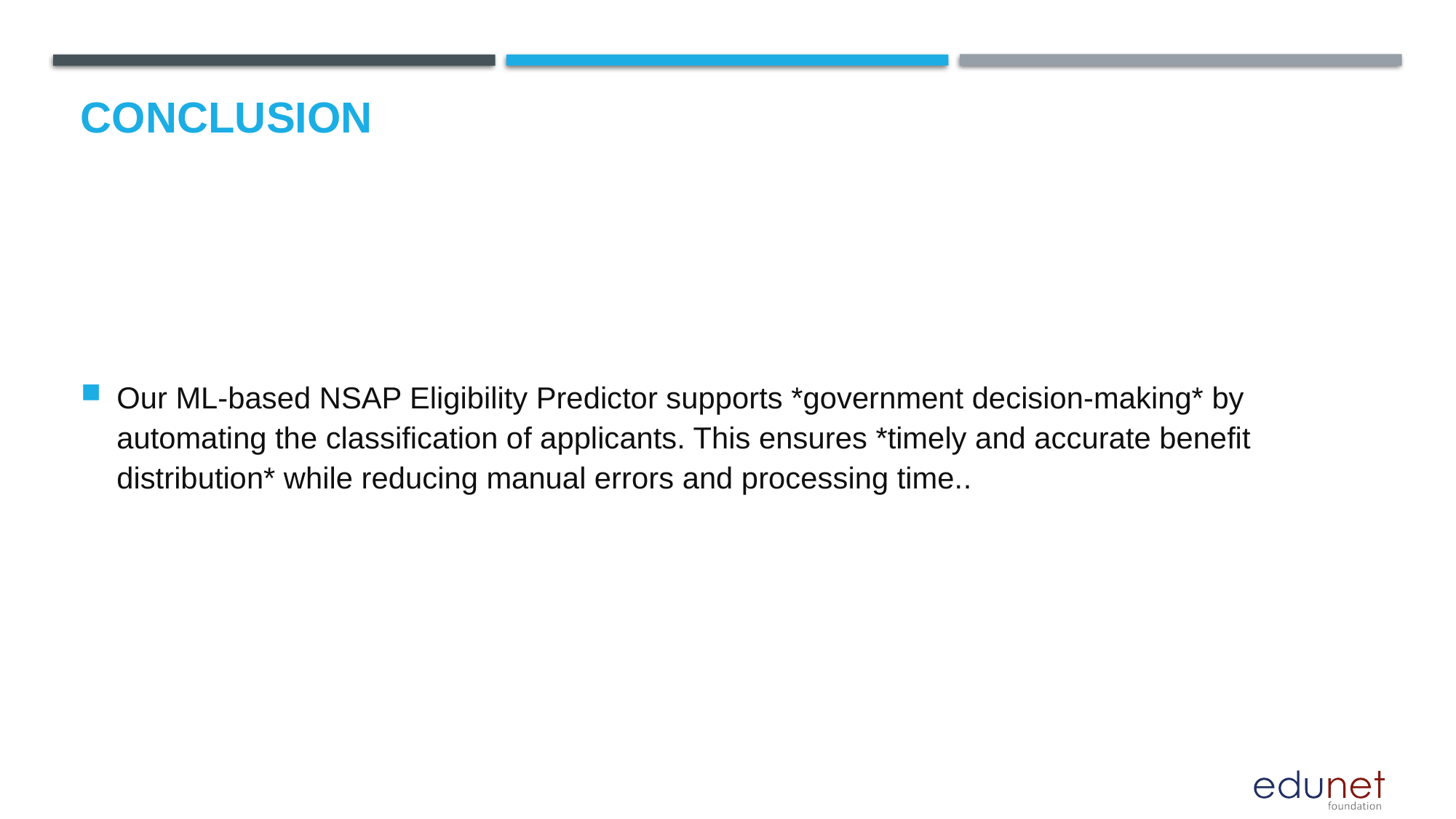

# Conclusion
Our ML-based NSAP Eligibility Predictor supports *government decision-making* by automating the classification of applicants. This ensures *timely and accurate benefit distribution* while reducing manual errors and processing time..